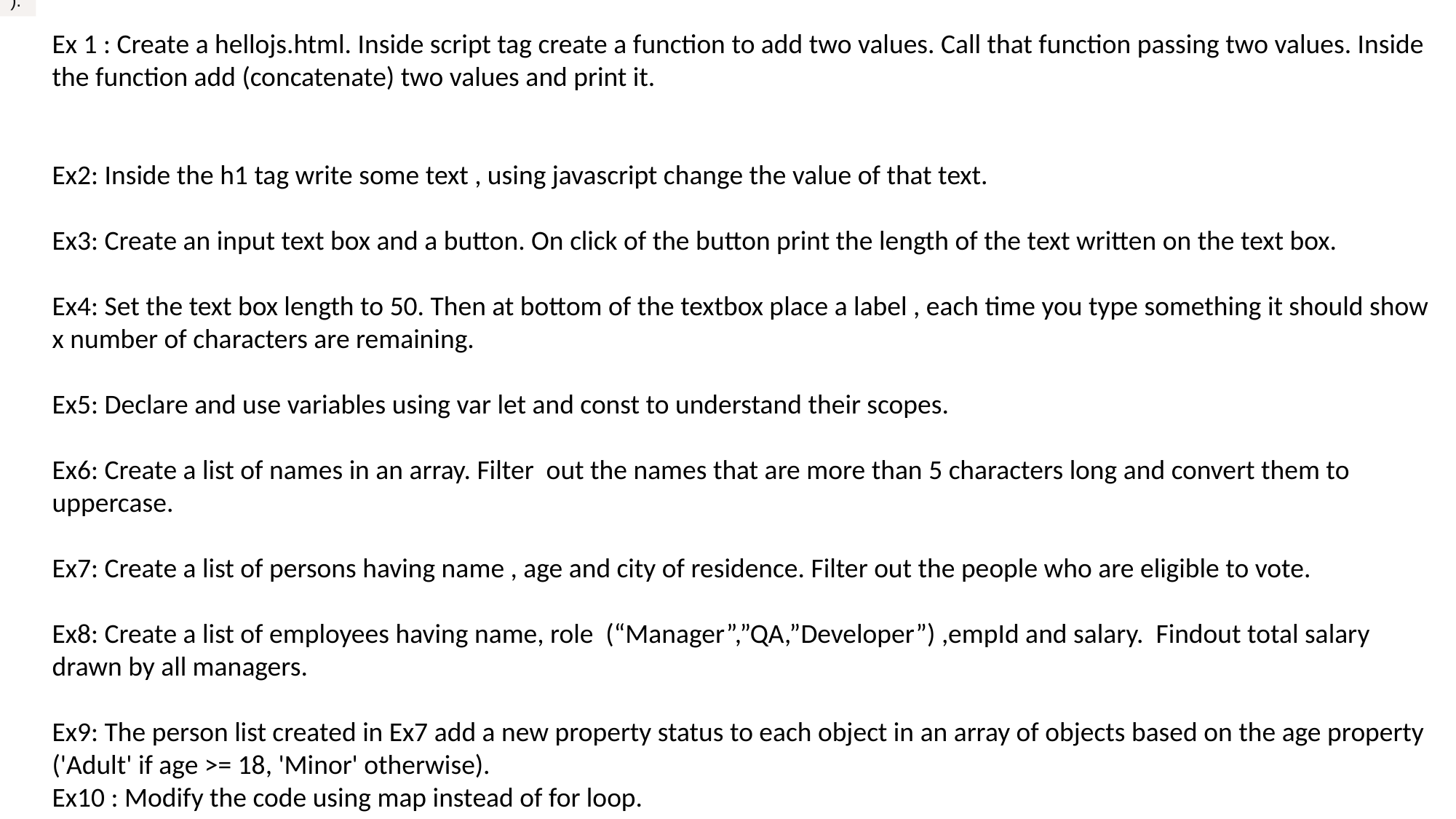

).
Ex 1 : Create a hellojs.html. Inside script tag create a function to add two values. Call that function passing two values. Inside the function add (concatenate) two values and print it.

Ex2: Inside the h1 tag write some text , using javascript change the value of that text.

Ex3: Create an input text box and a button. On click of the button print the length of the text written on the text box.

Ex4: Set the text box length to 50. Then at bottom of the textbox place a label , each time you type something it should show x number of characters are remaining.

Ex5: Declare and use variables using var let and const to understand their scopes.

Ex6: Create a list of names in an array. Filter  out the names that are more than 5 characters long and convert them to uppercase.

Ex7: Create a list of persons having name , age and city of residence. Filter out the people who are eligible to vote.

Ex8: Create a list of employees having name, role  (“Manager”,”QA,”Developer”) ,empId and salary.  Findout total salary drawn by all managers.

Ex9: The person list created in Ex7 add a new property status to each object in an array of objects based on the age property ('Adult' if age >= 18, 'Minor' otherwise).
Ex10 : Modify the code using map instead of for loop.